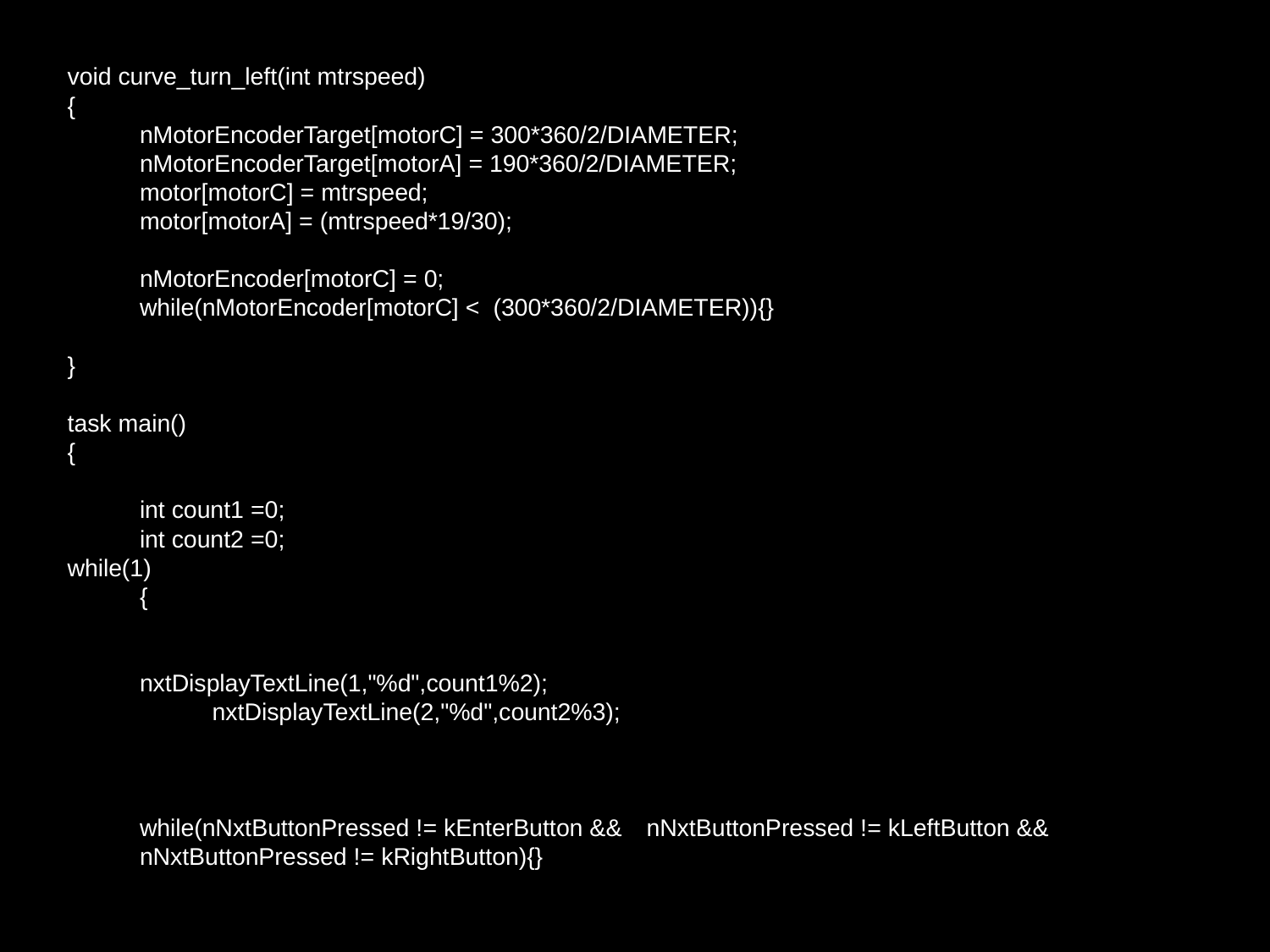

void curve_turn_left(int mtrspeed)
{
	nMotorEncoderTarget[motorC] = 300*360/2/DIAMETER;
	nMotorEncoderTarget[motorA] = 190*360/2/DIAMETER;
	motor[motorC] = mtrspeed;
	motor[motorA] = (mtrspeed*19/30);

	nMotorEncoder[motorC] = 0;
	while(nMotorEncoder[motorC] <  (300*360/2/DIAMETER)){}

}

task main()
{

	int count1 =0;
	int count2 =0;
while(1)
	{

		nxtDisplayTextLine(1,"%d",count1%2);
	 	nxtDisplayTextLine(2,"%d",count2%3);

	while(nNxtButtonPressed != kEnterButton &&	nNxtButtonPressed != kLeftButton &&
					nNxtButtonPressed != kRightButton){}